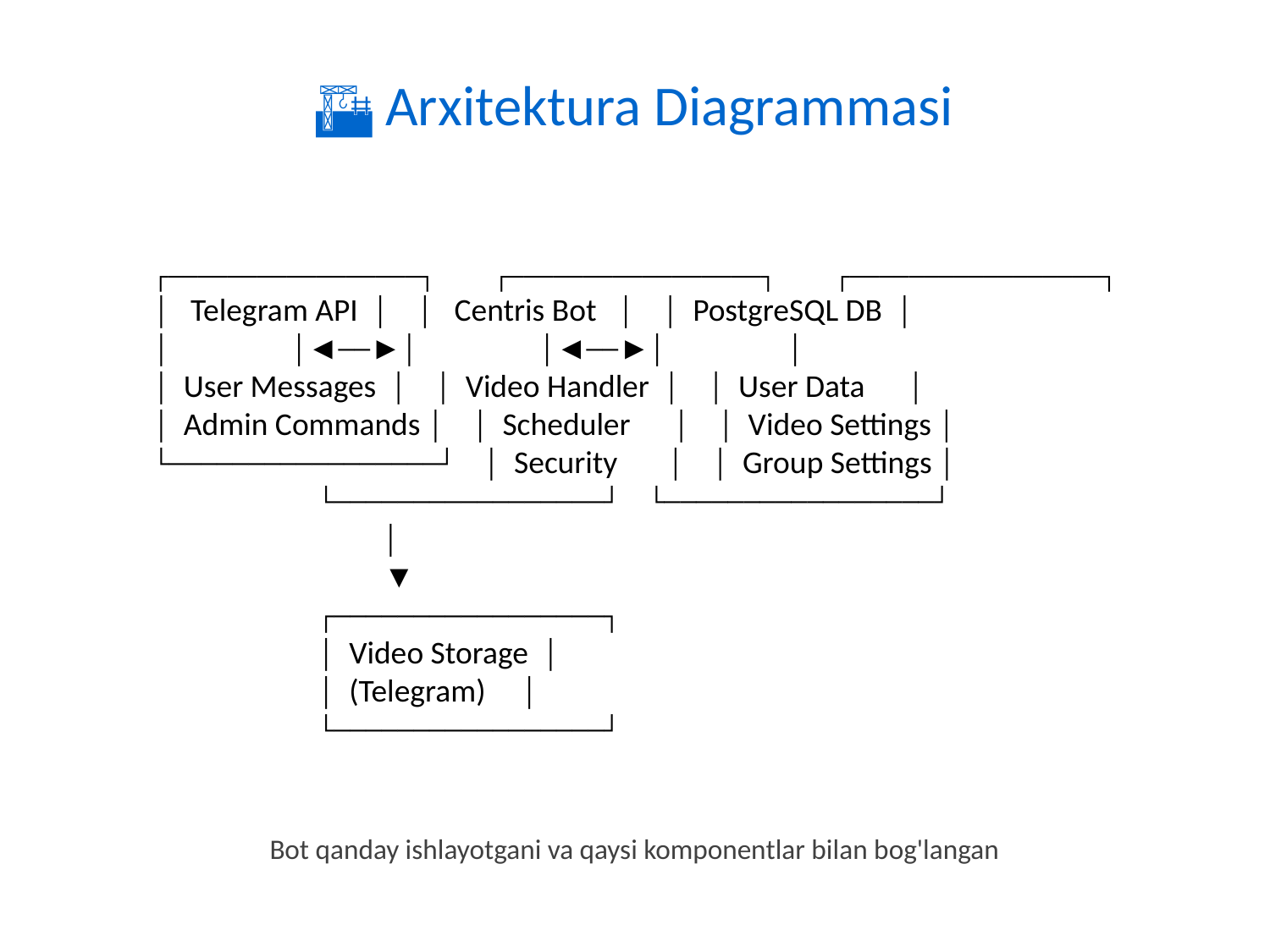

🏗️ Arxitektura Diagrammasi
┌─────────────────┐    ┌─────────────────┐    ┌─────────────────┐
│   Telegram API  │    │   Centris Bot   │    │  PostgreSQL DB  │
│                 │◄──►│                 │◄──►│                 │
│  User Messages  │    │  Video Handler  │    │  User Data      │
│  Admin Commands │    │  Scheduler      │    │  Video Settings │
└─────────────────┘    │  Security       │    │  Group Settings │
                       └─────────────────┘    └─────────────────┘
                                │
                                ▼
                       ┌─────────────────┐
                       │  Video Storage  │
                       │  (Telegram)     │
                       └─────────────────┘
Bot qanday ishlayotgani va qaysi komponentlar bilan bog'langan